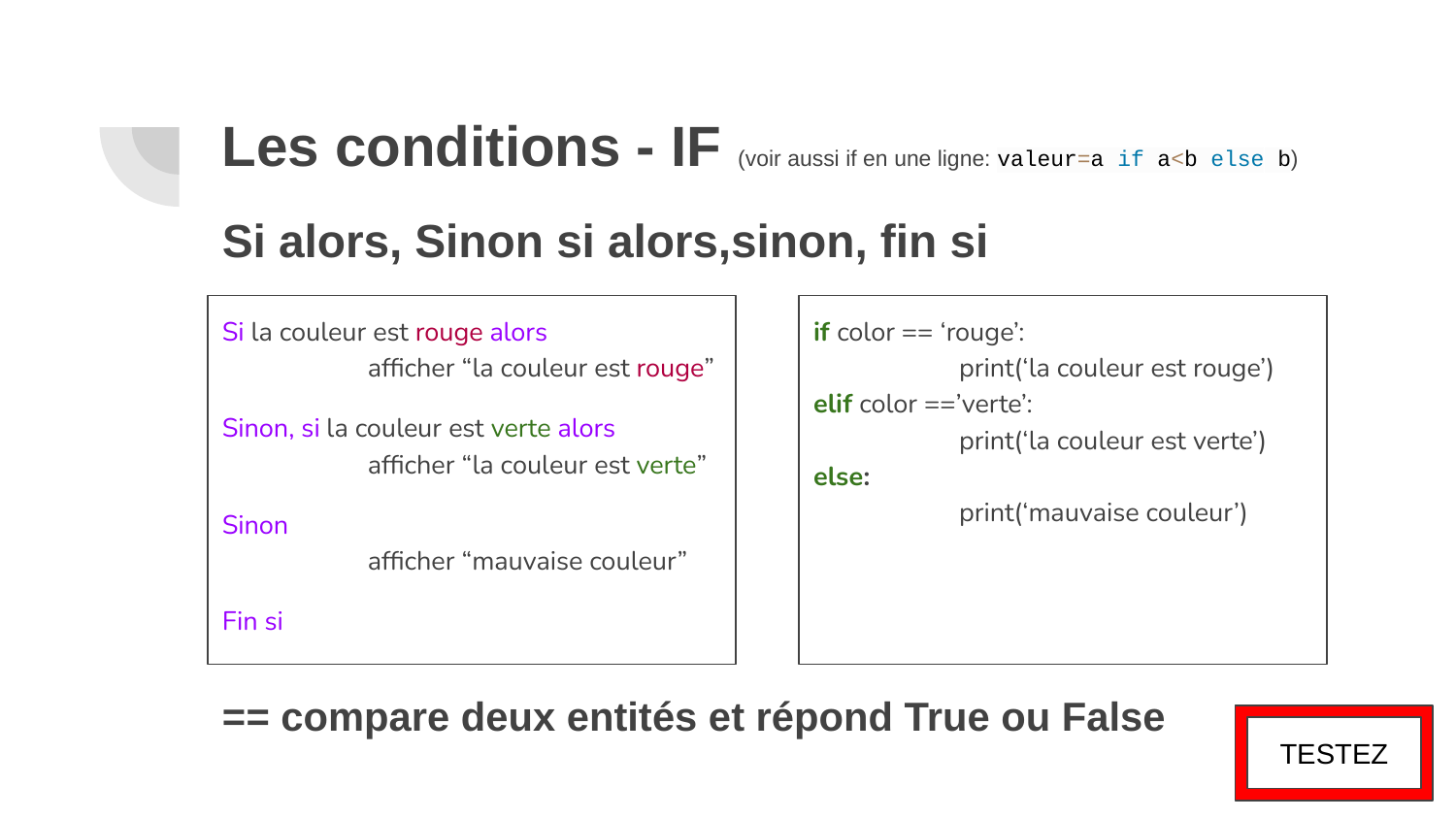

# Les conditions - IF (voir aussi if en une ligne: valeur=a if a<b else b)
Si alors, Sinon si alors,sinon, fin si
Si la couleur est rouge alors
	afficher “la couleur est rouge”
Sinon, si la couleur est verte alors
	afficher “la couleur est verte”
Sinon
	afficher “mauvaise couleur”
Fin si
if color == ‘rouge’:
	print(‘la couleur est rouge’)
elif color ==’verte’:
	print(‘la couleur est verte’)
else:
	print(‘mauvaise couleur’)

== compare deux entités et répond True ou False
TESTEZ